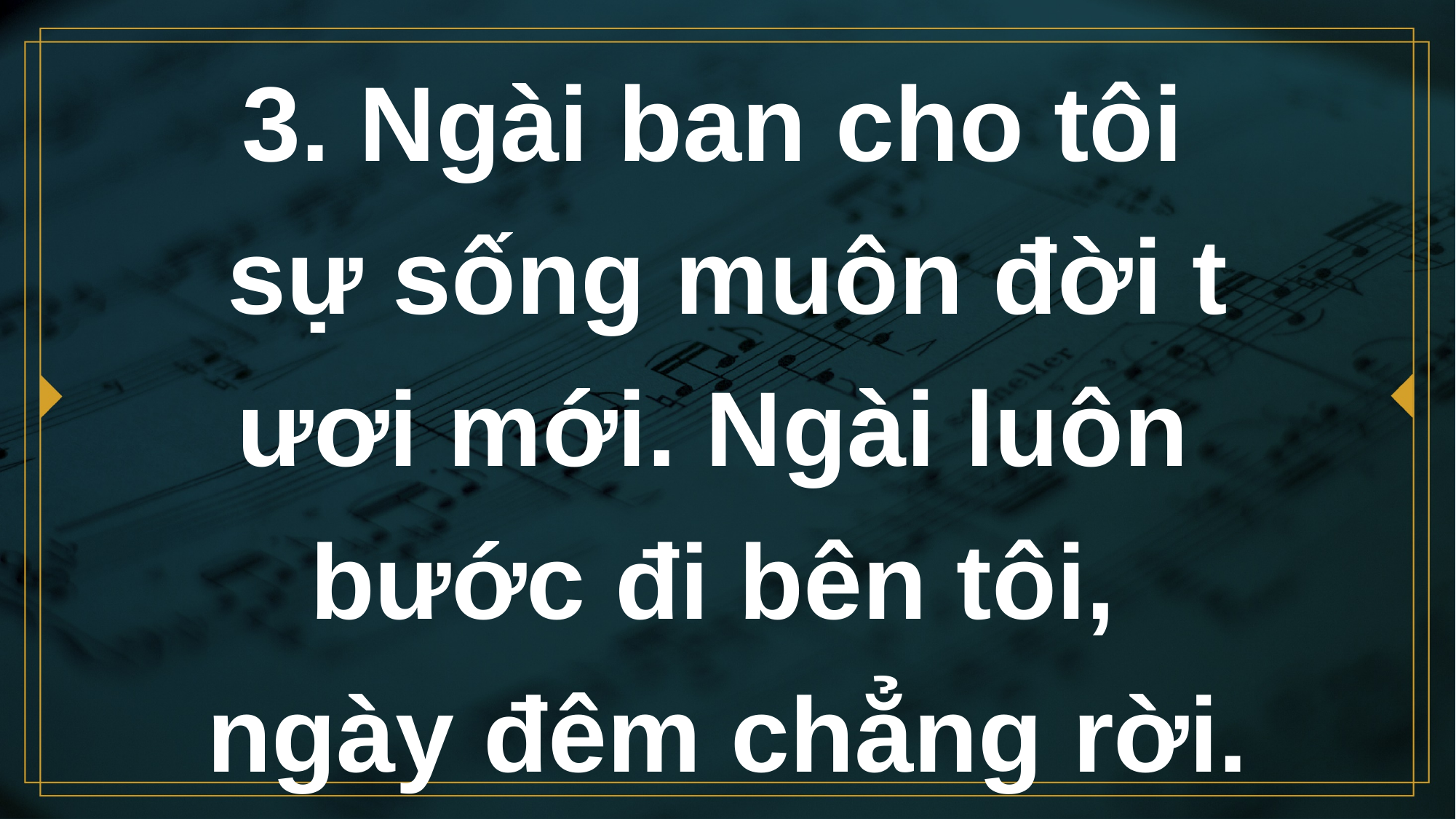

# 3. Ngài ban cho tôi sự sống muôn đời t ươi mới. Ngài luôn bước đi bên tôi, ngày đêm chẳng rời.